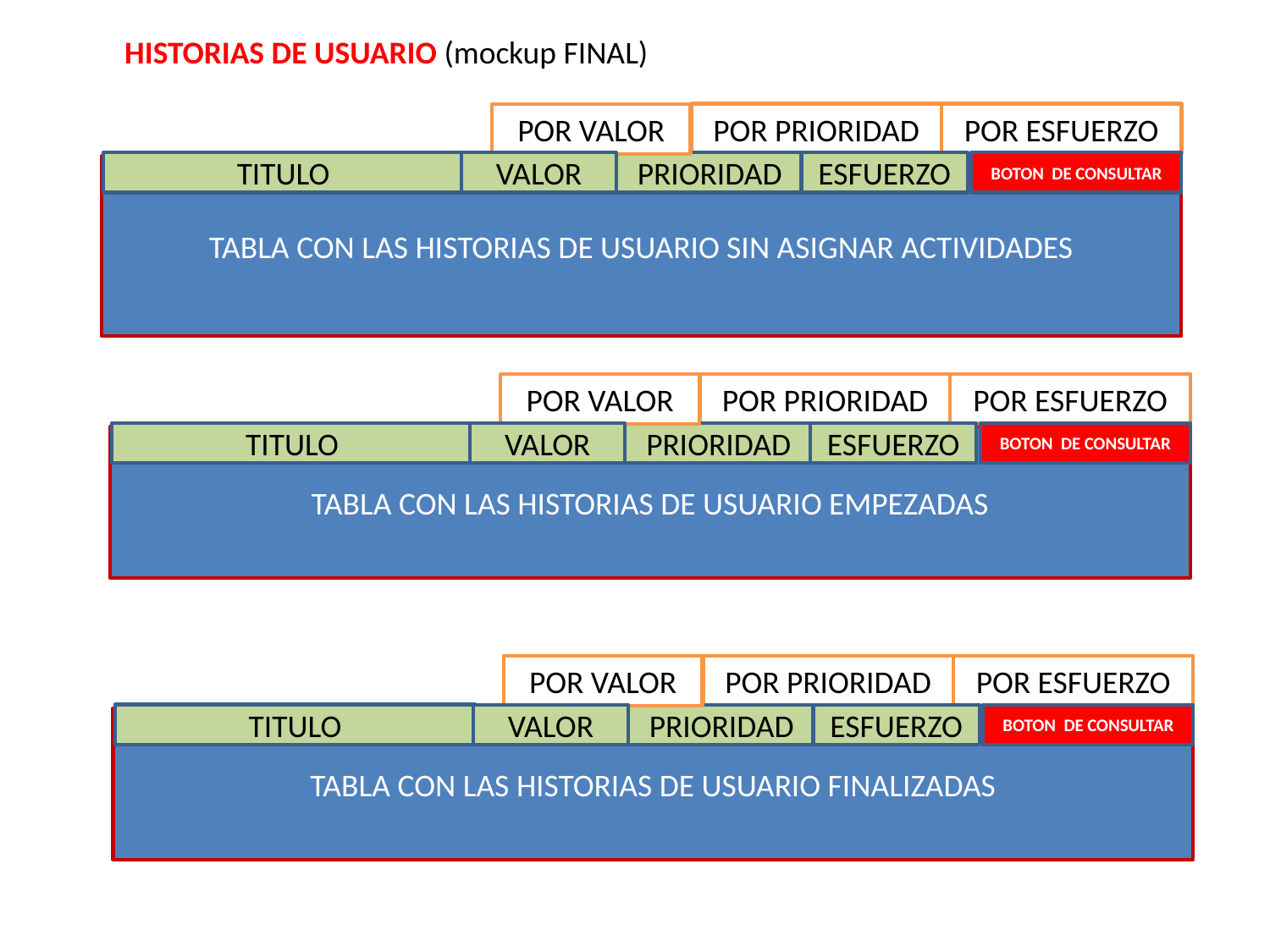

HISTORIAS DE USUARIO (mockup FINAL)
POR PRIORIDAD
POR ESFUERZO
POR VALOR
TITULO
VALOR
PRIORIDAD
ESFUERZO
BOTON  DE CONSULTAR
TABLA CON LAS HISTORIAS DE USUARIO SIN ASIGNAR ACTIVIDADES
POR PRIORIDAD
POR ESFUERZO
POR VALOR
TITULO
VALOR
PRIORIDAD
ESFUERZO
BOTON  DE CONSULTAR
TABLA CON LAS HISTORIAS DE USUARIO EMPEZADAS
POR PRIORIDAD
POR ESFUERZO
POR VALOR
TITULO
VALOR
PRIORIDAD
ESFUERZO
BOTON  DE CONSULTAR
TABLA CON LAS HISTORIAS DE USUARIO FINALIZADAS